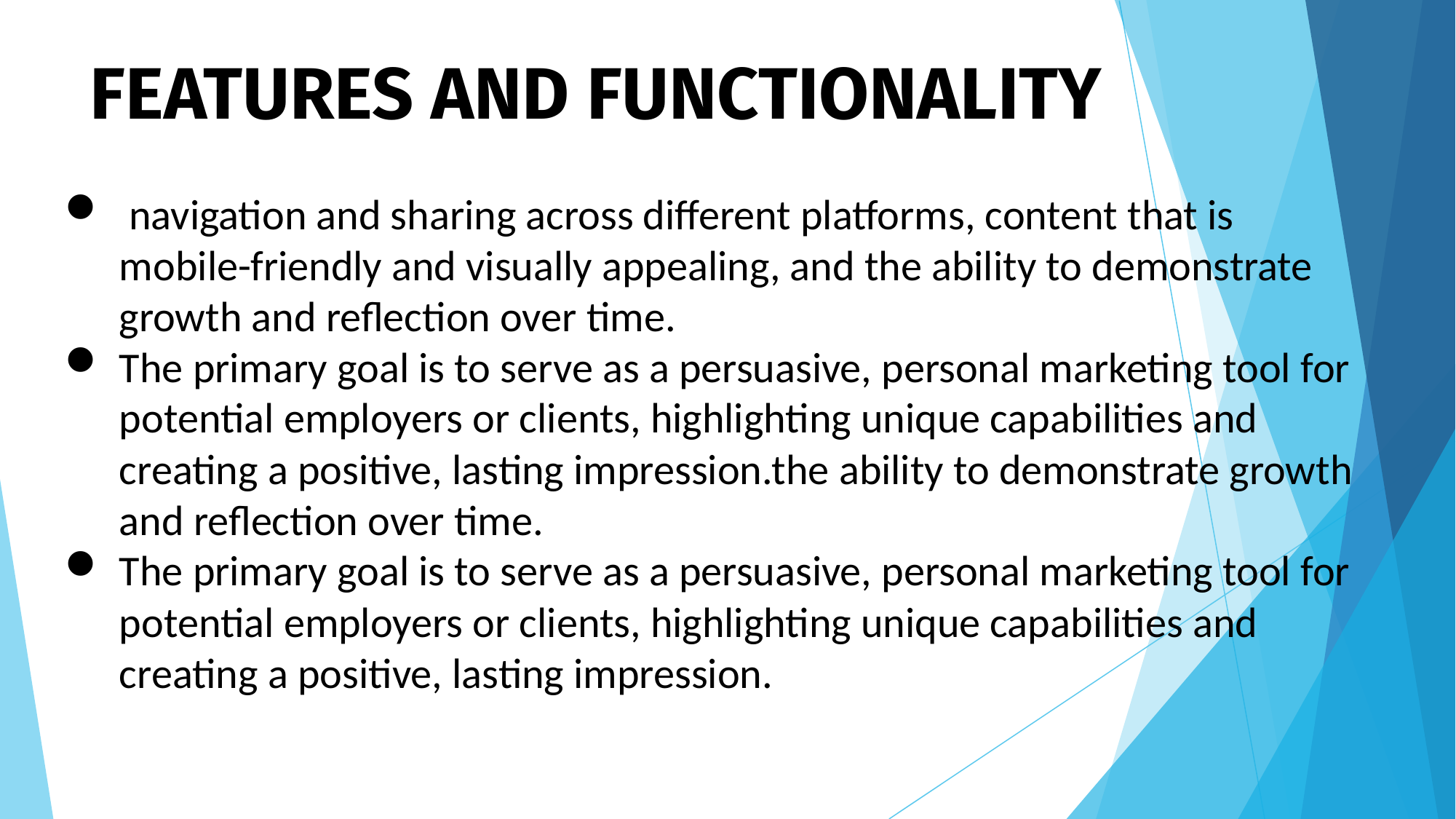

# FEATURES AND FUNCTIONALITY
 navigation and sharing across different platforms, content that is mobile-friendly and visually appealing, and the ability to demonstrate growth and reflection over time.
The primary goal is to serve as a persuasive, personal marketing tool for potential employers or clients, highlighting unique capabilities and creating a positive, lasting impression.the ability to demonstrate growth and reflection over time.
The primary goal is to serve as a persuasive, personal marketing tool for potential employers or clients, highlighting unique capabilities and creating a positive, lasting impression.